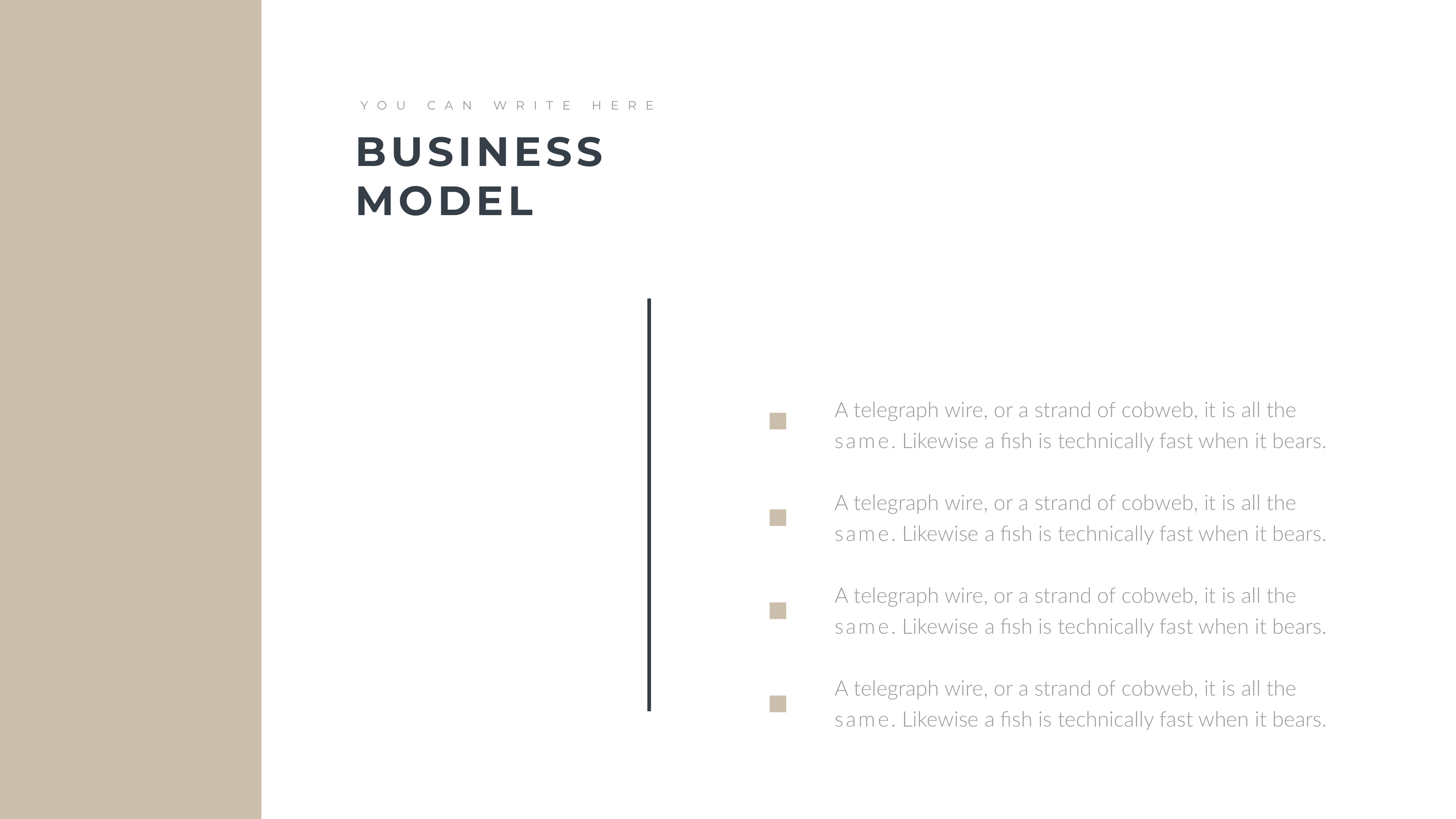

YOU CAN WRITE HERE
BUSINESS MODEL
A telegraph wire, or a strand of cobweb, it is all the same. Likewise a fish is technically fast when it bears.

A telegraph wire, or a strand of cobweb, it is all the same. Likewise a fish is technically fast when it bears.

A telegraph wire, or a strand of cobweb, it is all the same. Likewise a fish is technically fast when it bears.

A telegraph wire, or a strand of cobweb, it is all the same. Likewise a fish is technically fast when it bears.